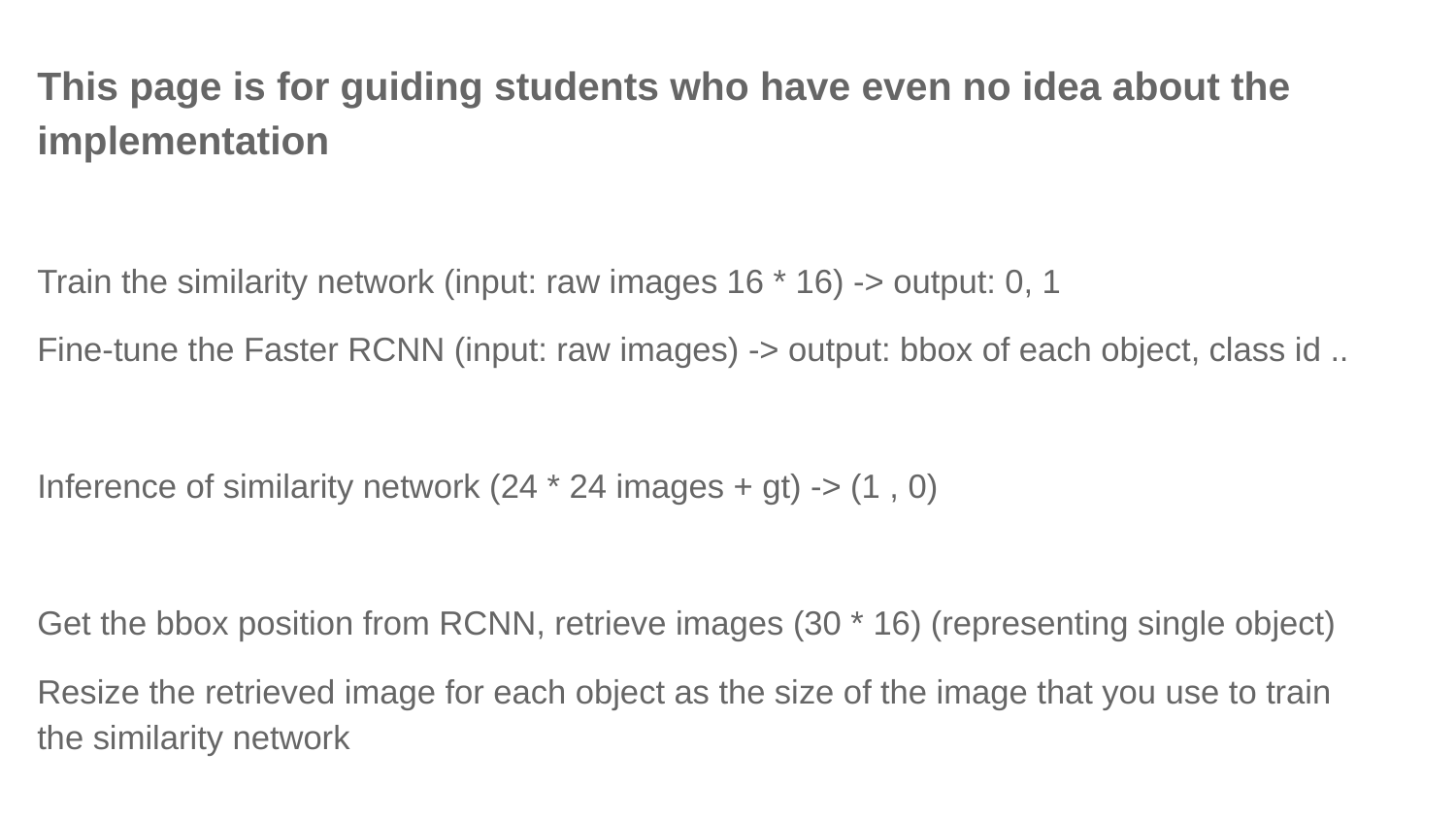

This page is for guiding students who have even no idea about the implementation

Train the similarity network (input: raw images 16 * 16) -> output: 0, 1
Fine-tune the Faster RCNN (input: raw images) -> output: bbox of each object, class id ..

Inference of similarity network (24 * 24 images + gt) -> (1 , 0)

Get the bbox position from RCNN, retrieve images (30 * 16) (representing single object)
Resize the retrieved image for each object as the size of the image that you use to train the similarity network